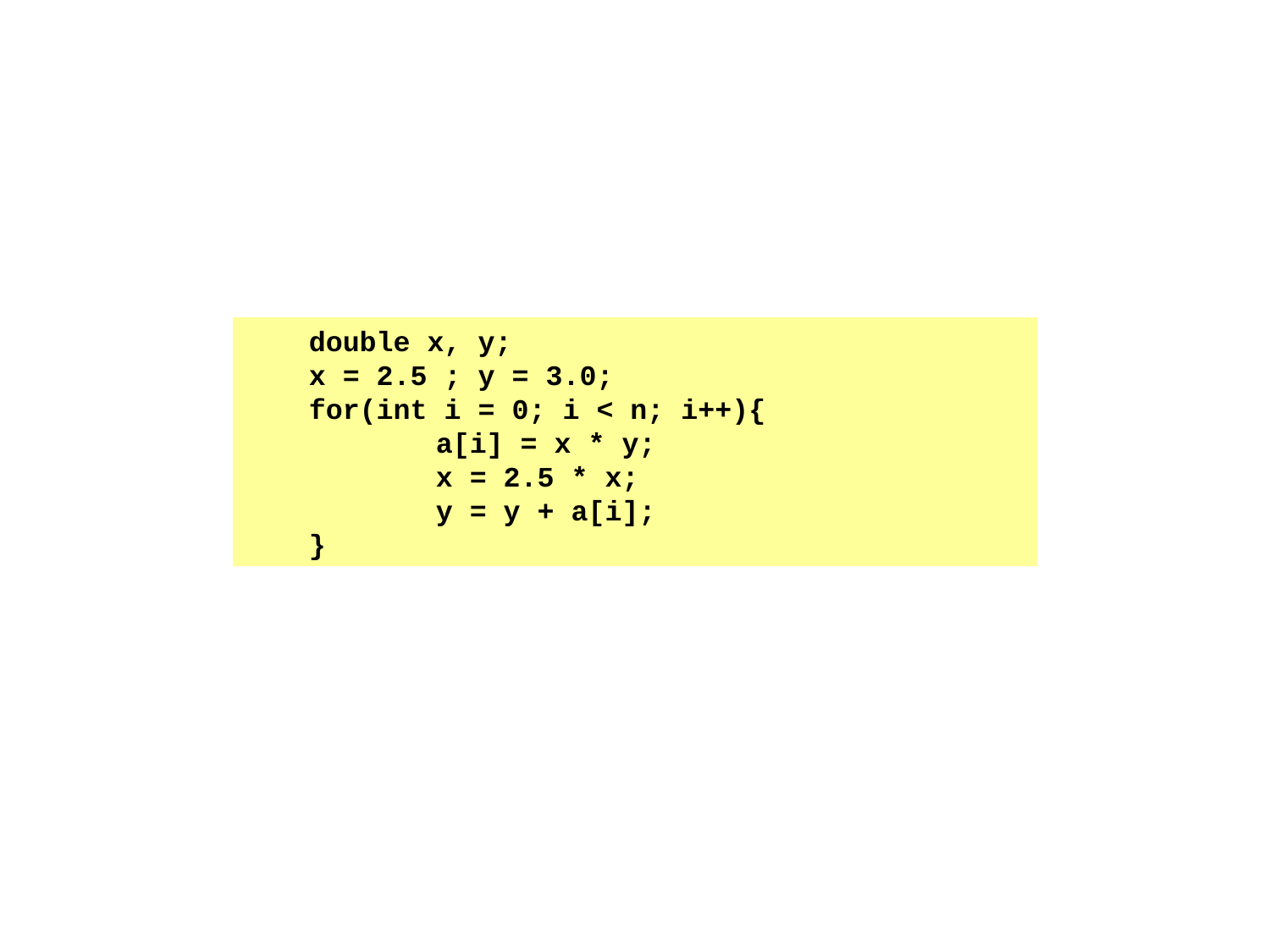

#

double x, y;
x = 2.5 ; y = 3.0;
for(int i = 0; i < n; i++){
	a[i] = x * y;
	x = 2.5 * x;
	y = y + a[i];
}